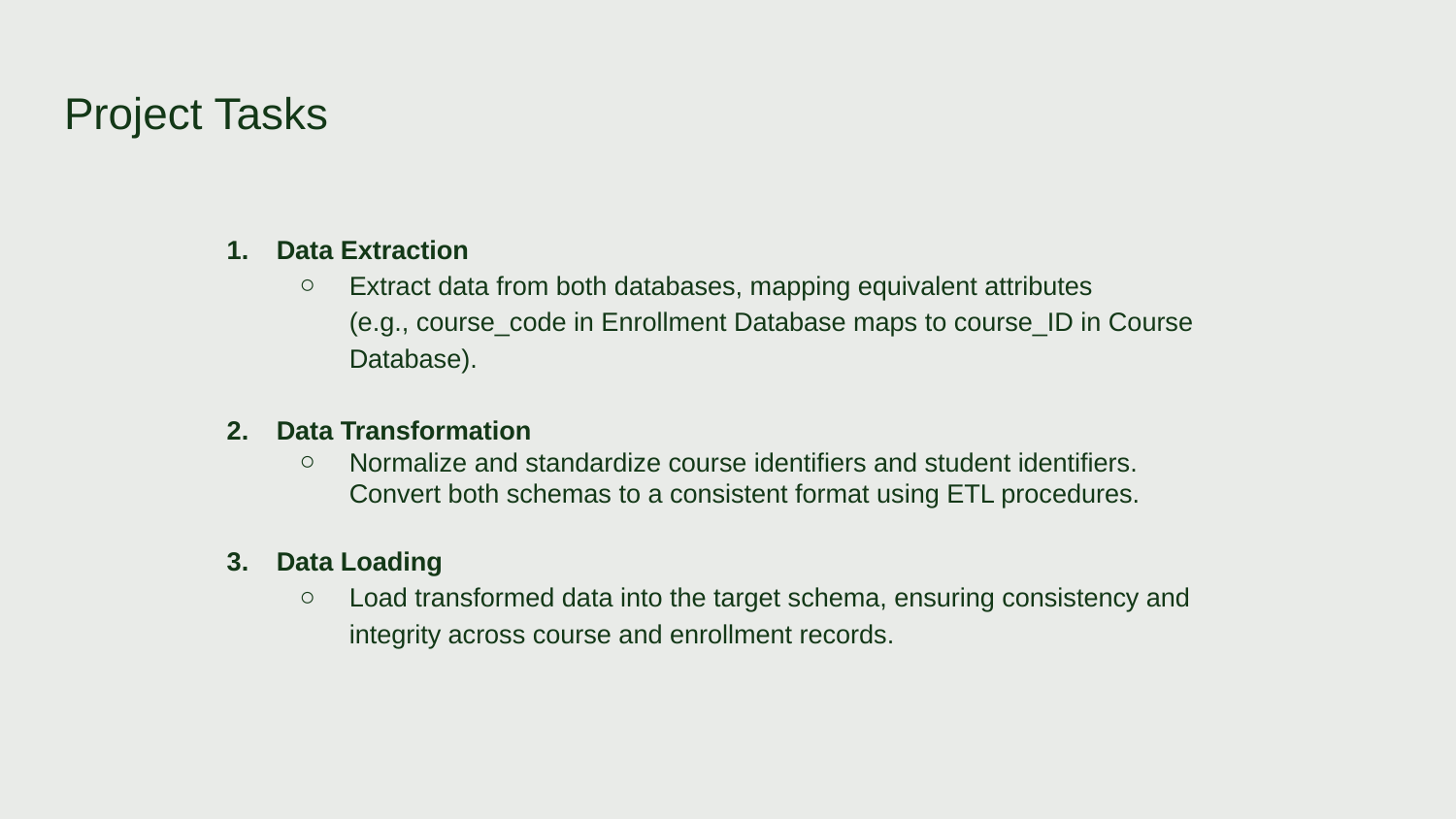

# Project Tasks
Data Extraction
Extract data from both databases, mapping equivalent attributes
(e.g., course_code in Enrollment Database maps to course_ID in Course Database).
Data Transformation
Normalize and standardize course identifiers and student identifiers.
Convert both schemas to a consistent format using ETL procedures.
Data Loading
Load transformed data into the target schema, ensuring consistency and integrity across course and enrollment records.